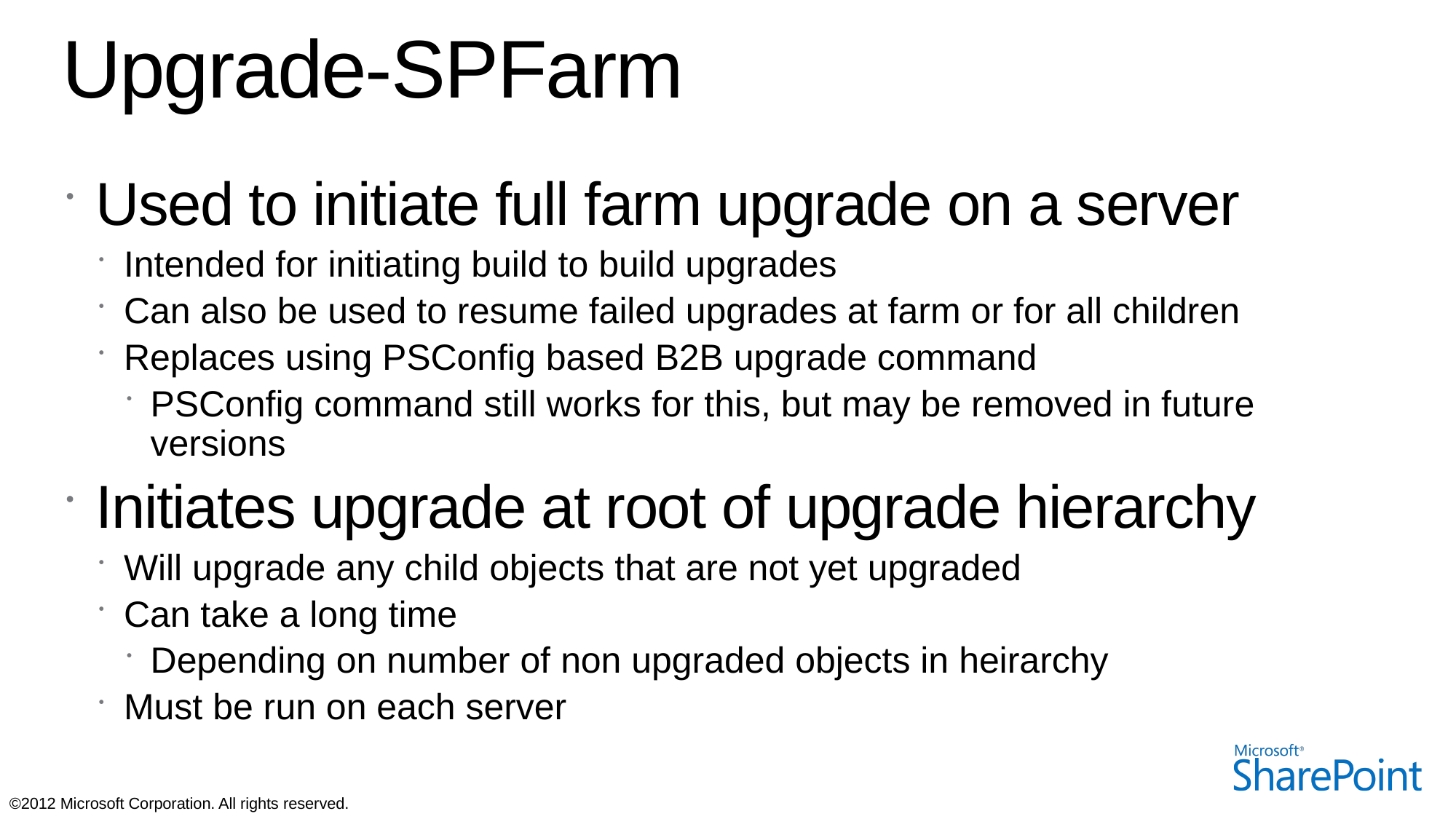

# Upgrade-SPFarm
Used to initiate full farm upgrade on a server
Intended for initiating build to build upgrades
Can also be used to resume failed upgrades at farm or for all children
Replaces using PSConfig based B2B upgrade command
PSConfig command still works for this, but may be removed in future versions
Initiates upgrade at root of upgrade hierarchy
Will upgrade any child objects that are not yet upgraded
Can take a long time
Depending on number of non upgraded objects in heirarchy
Must be run on each server